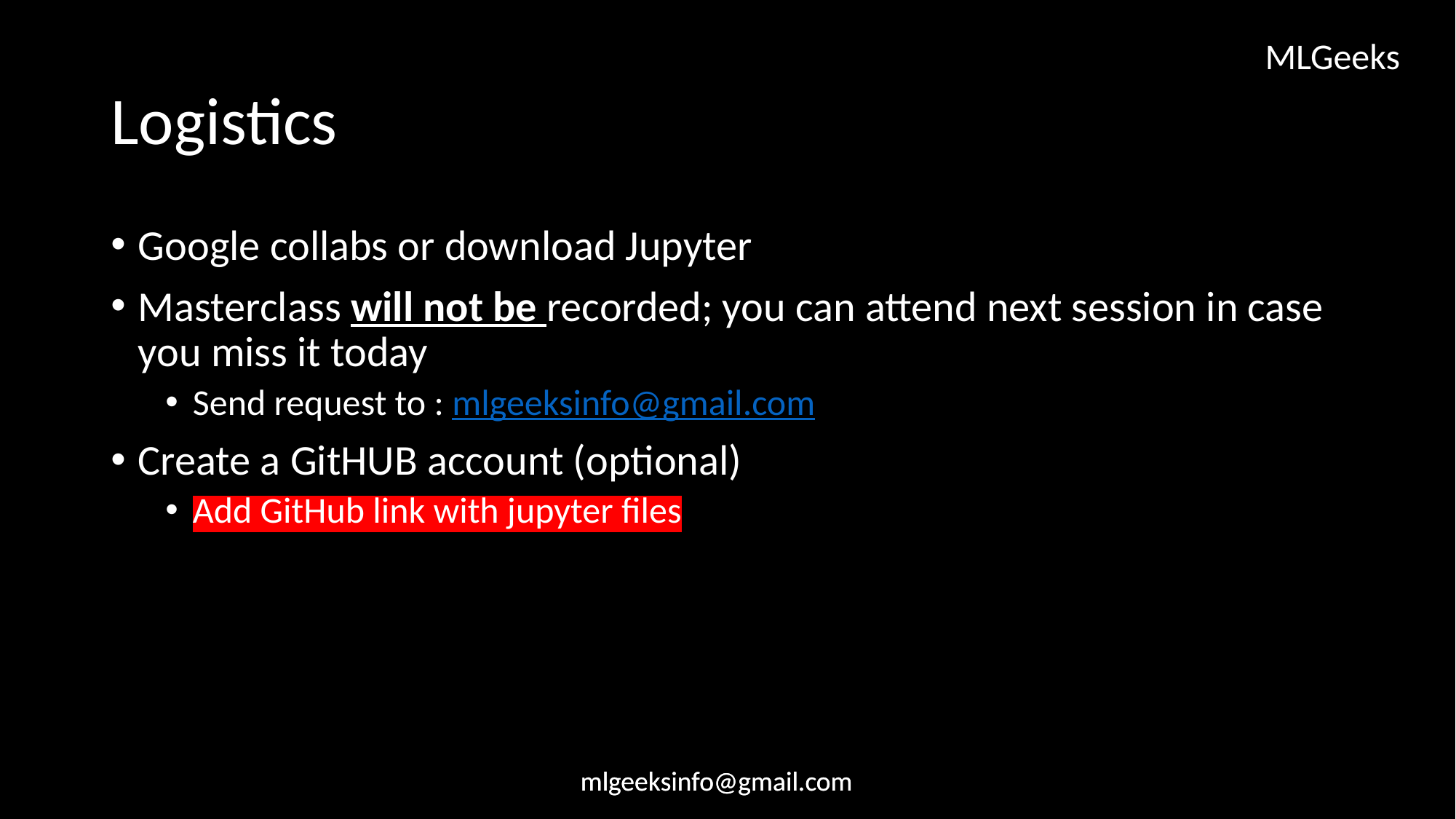

# Logistics
Google collabs or download Jupyter
Masterclass will not be recorded; you can attend next session in case you miss it today
Send request to : mlgeeksinfo@gmail.com
Create a GitHUB account (optional)
Add GitHub link with jupyter files